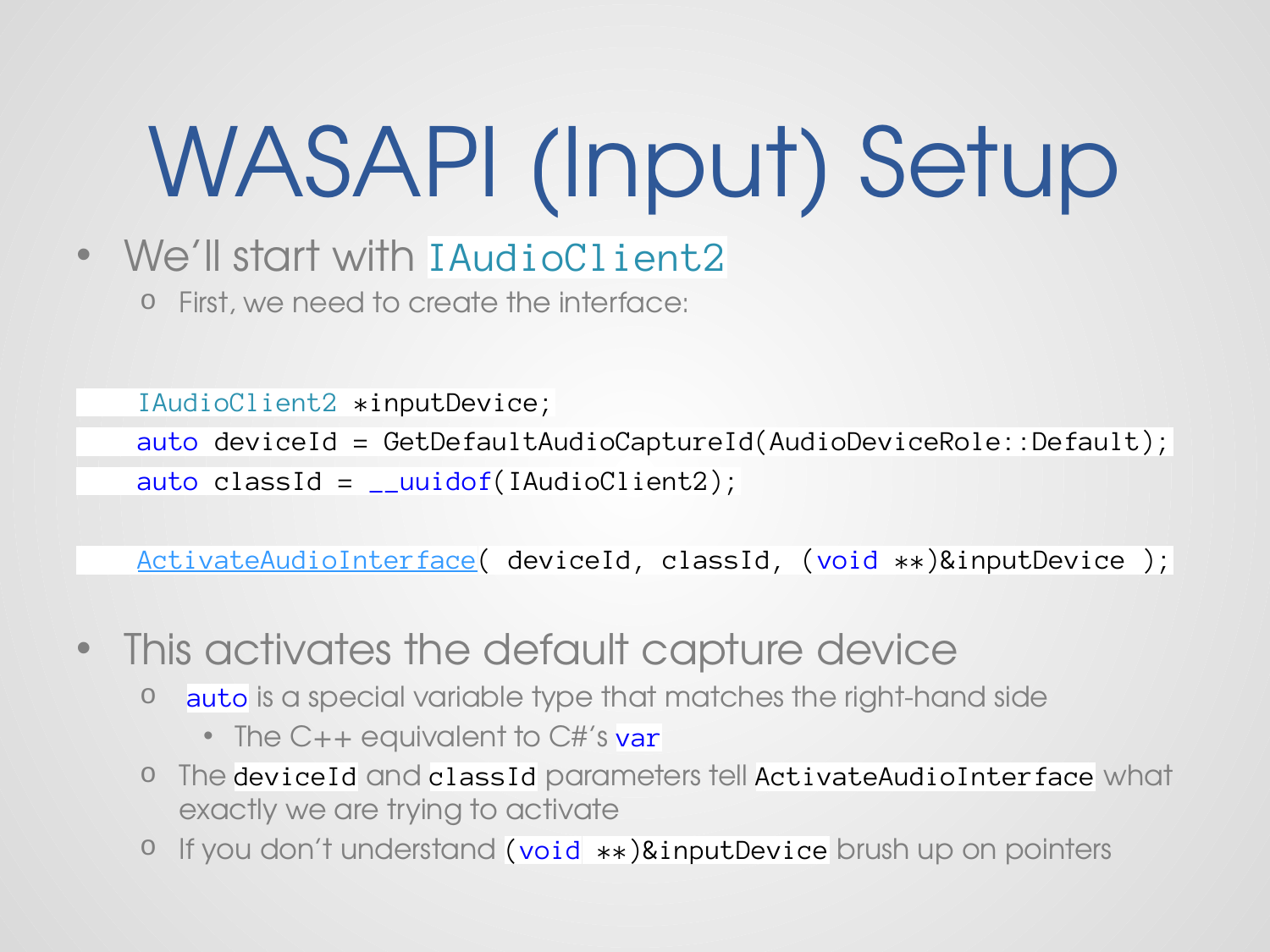

# WASAPI (Input) Setup
We’ll start with IAudioClient2
First, we need to create the interface:

    IAudioClient2 *inputDevice;
    auto deviceId = GetDefaultAudioCaptureId(AudioDeviceRole::Default);
    auto classId = __uuidof(IAudioClient2);

    ActivateAudioInterface( deviceId, classId, (void **)&inputDevice );

This activates the default capture device
 auto is a special variable type that matches the right-hand side
The C++ equivalent to C#’s var
The deviceId and classId parameters tell ActivateAudioInterface what exactly we are trying to activate
If you don’t understand (void **)&inputDevice brush up on pointers